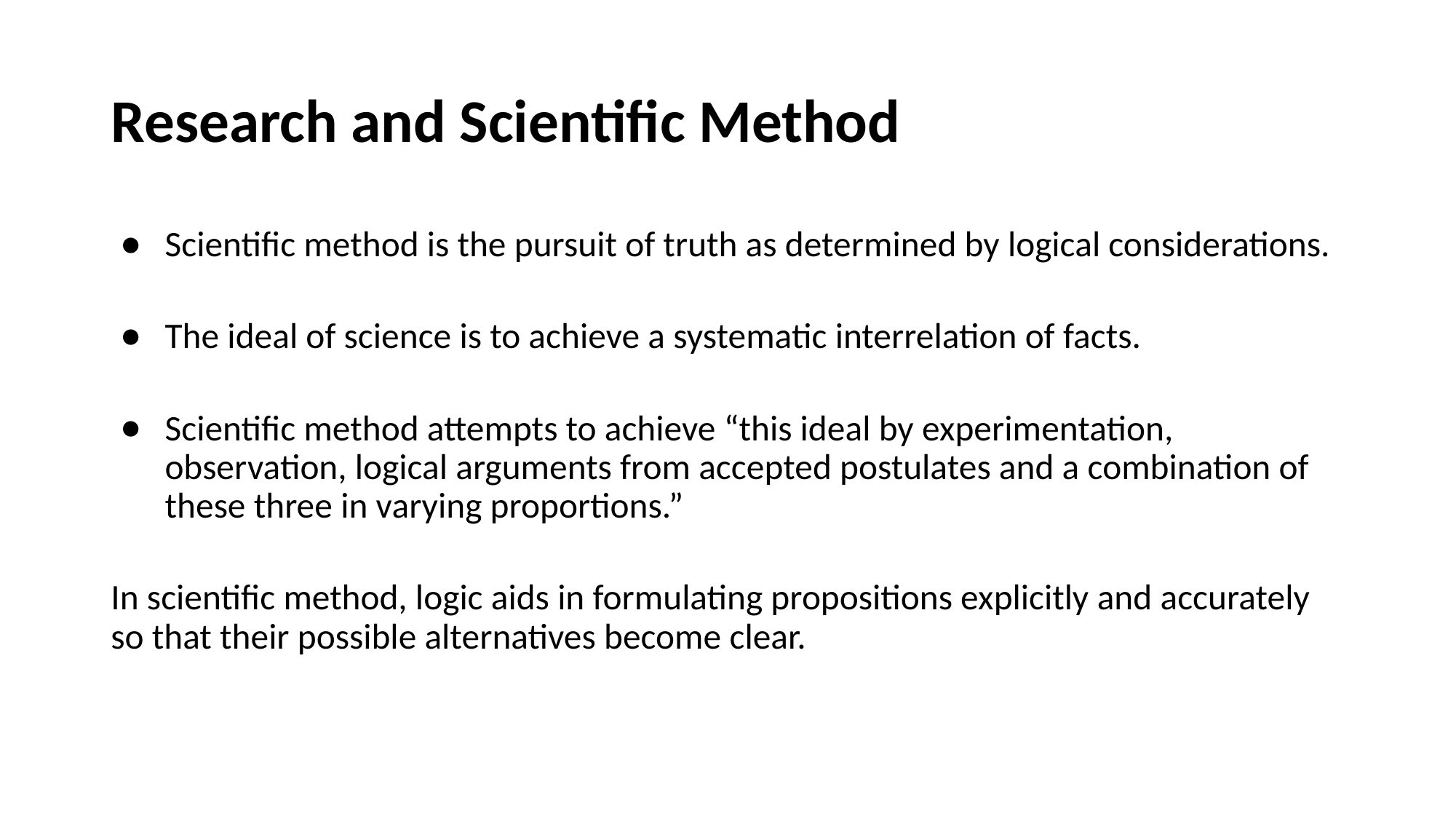

# Research and Scientific Method

Scientific method is the pursuit of truth as determined by logical considerations.

The ideal of science is to achieve a systematic interrelation of facts.

Scientific method attempts to achieve “this ideal by experimentation, observation, logical arguments from accepted postulates and a combination of these three in varying proportions.”

In scientific method, logic aids in formulating propositions explicitly and accurately so that their possible alternatives become clear.